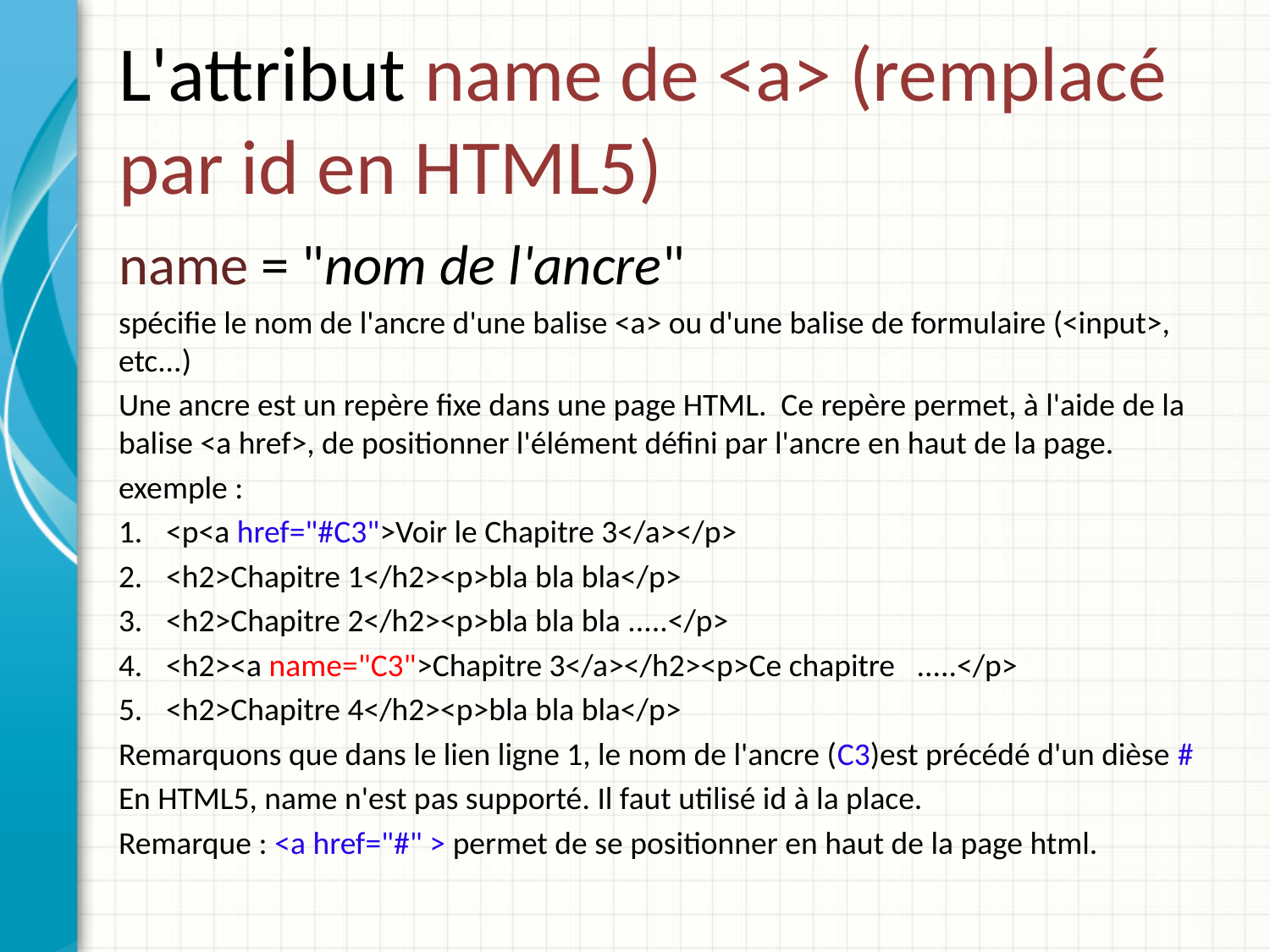

# L'attribut name de <a> (remplacé par id en HTML5)
name = "nom de l'ancre"
spécifie le nom de l'ancre d'une balise <a> ou d'une balise de formulaire (<input>, etc...)
Une ancre est un repère fixe dans une page HTML.  Ce repère permet, à l'aide de la balise <a href>, de positionner l'élément défini par l'ancre en haut de la page.
exemple :
<p<a href="#C3">Voir le Chapitre 3</a></p>
<h2>Chapitre 1</h2><p>bla bla bla</p>
<h2>Chapitre 2</h2><p>bla bla bla .....</p>
<h2><a name="C3">Chapitre 3</a></h2><p>Ce chapitre   .....</p>
<h2>Chapitre 4</h2><p>bla bla bla</p>
Remarquons que dans le lien ligne 1, le nom de l'ancre (C3)est précédé d'un dièse #
En HTML5, name n'est pas supporté. Il faut utilisé id à la place.
Remarque : <a href="#" > permet de se positionner en haut de la page html.